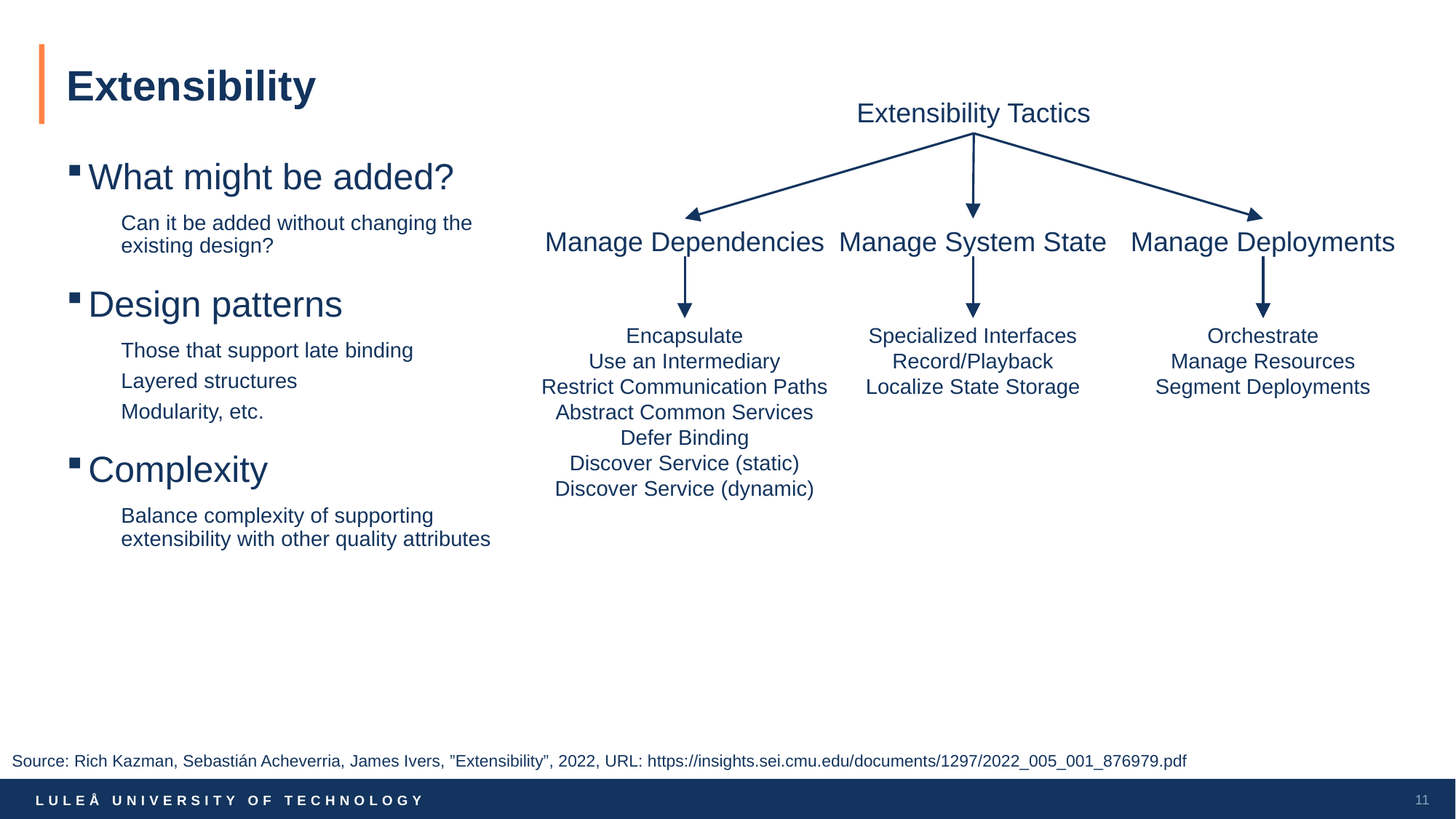

# Extensibility
Extensibility Tactics
Manage Dependencies

Encapsulate
Use an Intermediary
Restrict Communication Paths
Abstract Common Services
Defer Binding
Discover Service (static)
Discover Service (dynamic)
Manage System State

Specialized Interfaces
Record/Playback
Localize State Storage
Manage Deployments

Orchestrate
Manage Resources
Segment Deployments
What might be added?
Can it be added without changing the existing design?
Design patterns
Those that support late binding
Layered structures
Modularity, etc.
Complexity
Balance complexity of supporting extensibility with other quality attributes
Source: Rich Kazman, Sebastián Acheverria, James Ivers, ”Extensibility”, 2022, URL: https://insights.sei.cmu.edu/documents/1297/2022_005_001_876979.pdf
11